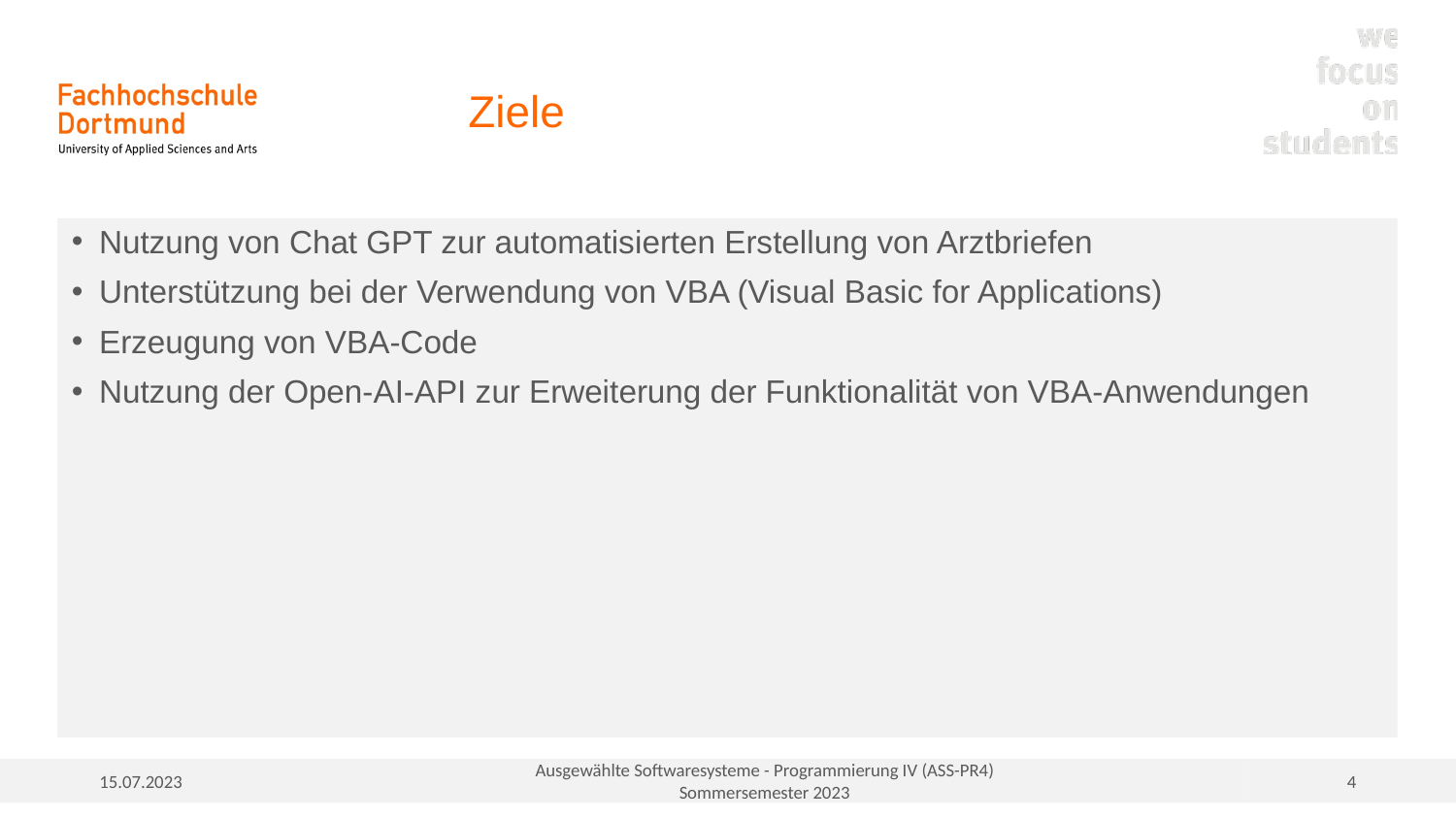

# Ziele

Nutzung von Chat GPT zur automatisierten Erstellung von Arztbriefen
Unterstützung bei der Verwendung von VBA (Visual Basic for Applications)
Erzeugung von VBA-Code
Nutzung der Open-AI-API zur Erweiterung der Funktionalität von VBA-Anwendungen

15.07.2023
Ausgewählte Softwaresysteme - Programmierung IV (ASS-PR4)
Sommersemester 2023
4